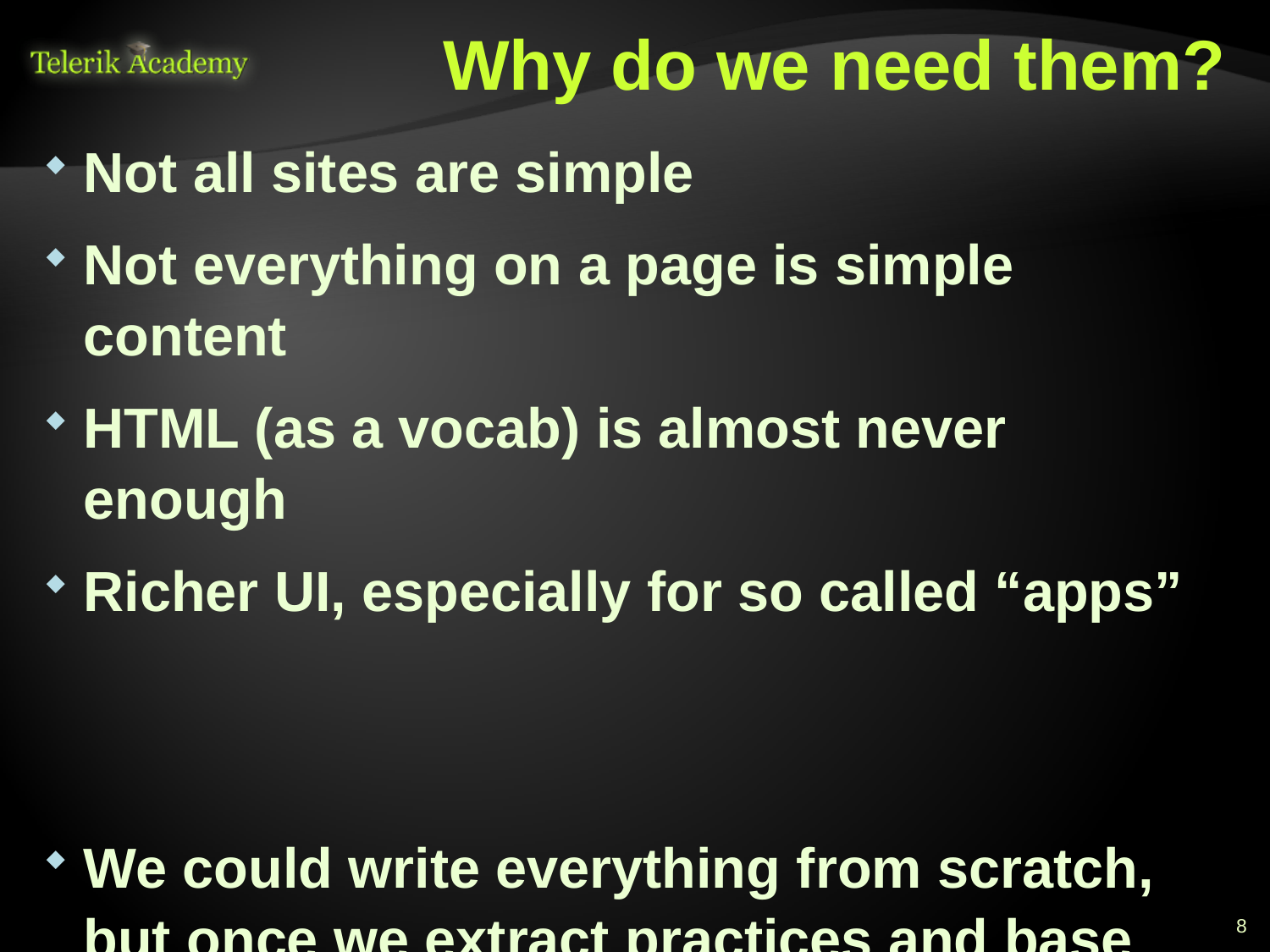

# Why do we need them?
Not all sites are simple
Not everything on a page is simple content
HTML (as a vocab) is almost never enough
Richer UI, especially for so called “apps”

We could write everything from scratch, but once we extract practices and base patterns, we get a JS UI library
8